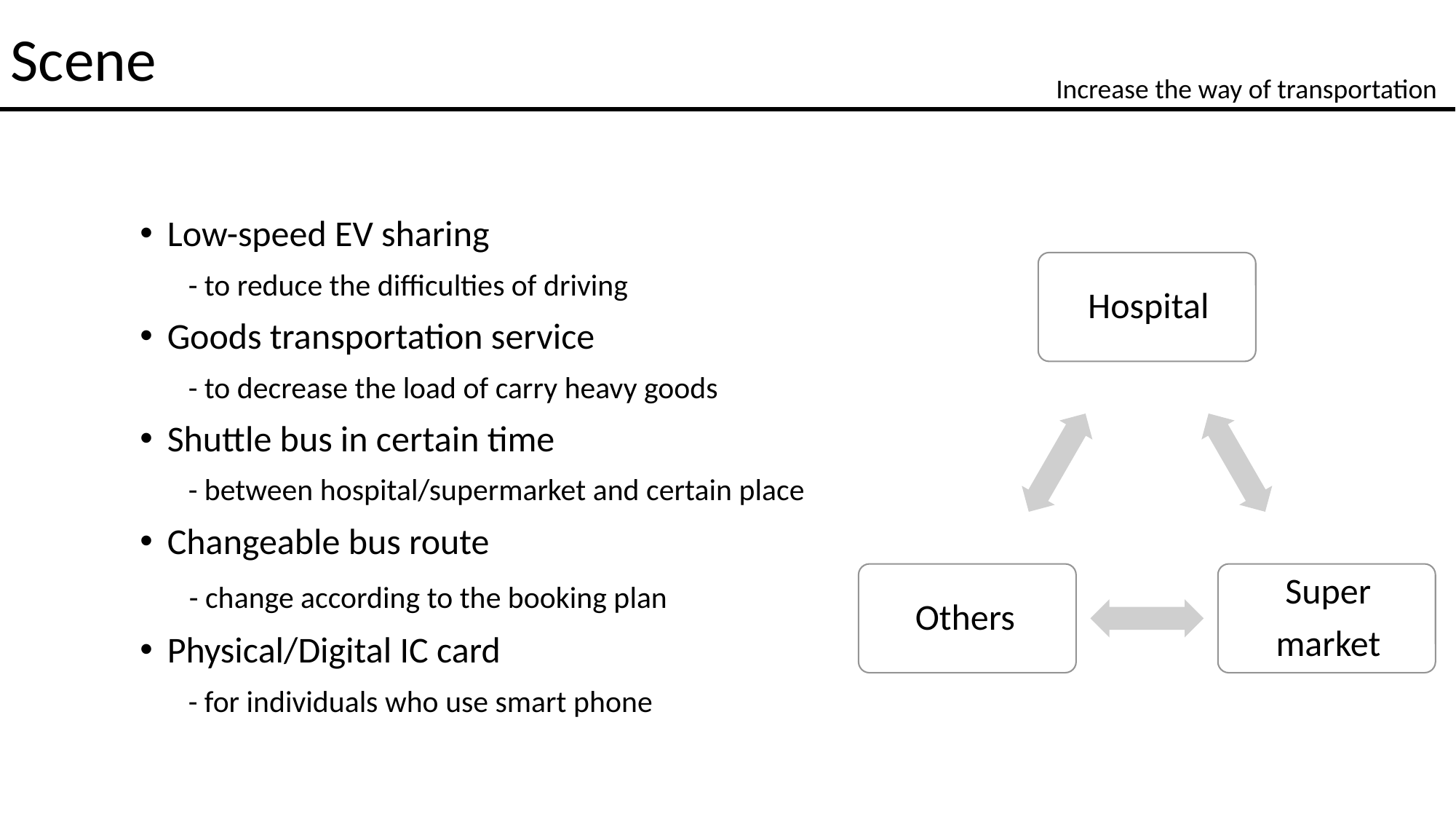

#
Scene
Increase the way of transportation

Low-speed EV sharing
       - to reduce the difficulties of driving
Goods transportation service
       - to decrease the load of carry heavy goods
Shuttle bus in certain time
       - between hospital/supermarket and certain place
Changeable bus route
      - change according to the booking plan
Physical/Digital IC card
       - for individuals who use smart phone

Hospital

Super
market

Others